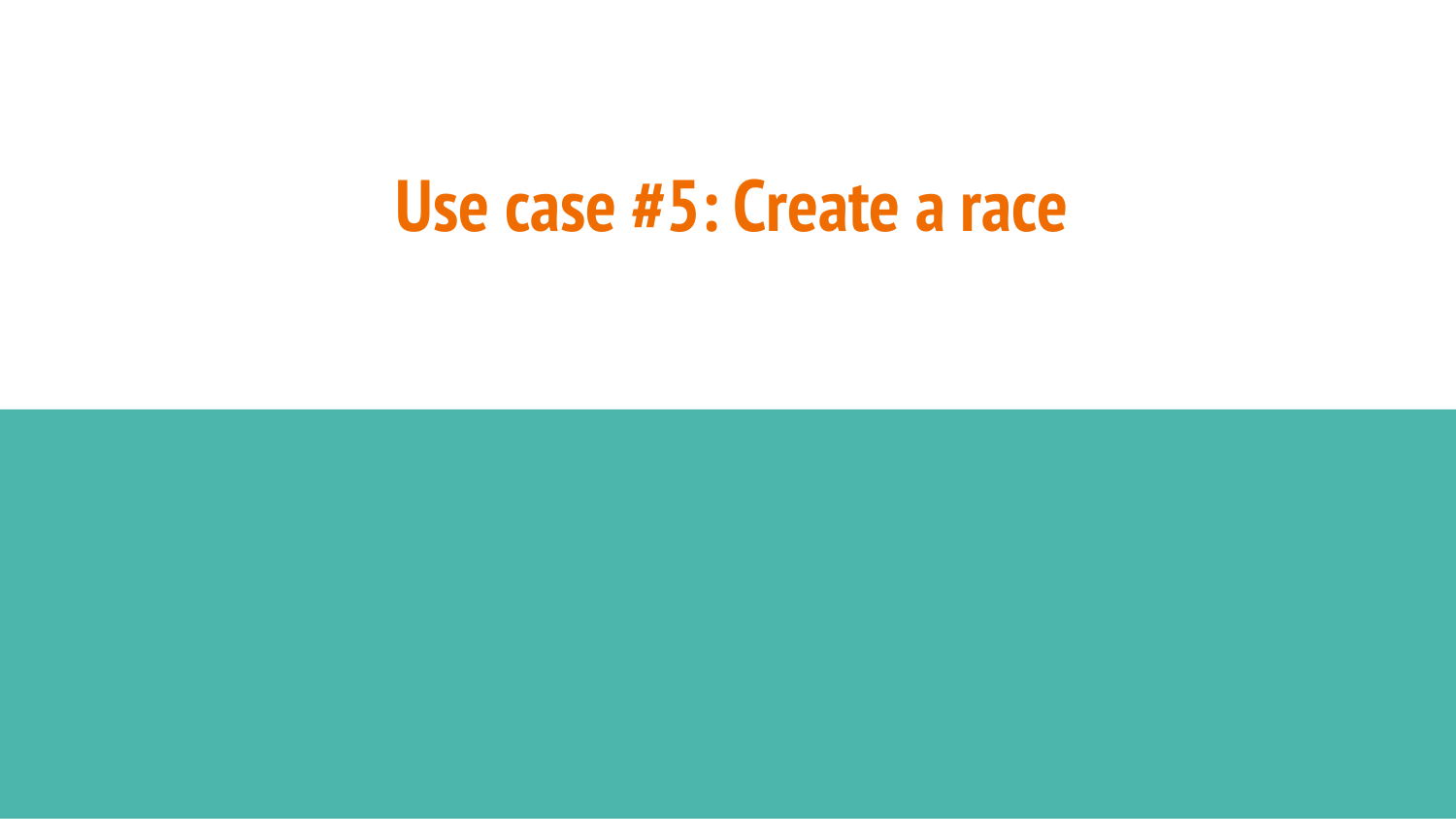

# Use case #5: Create a race